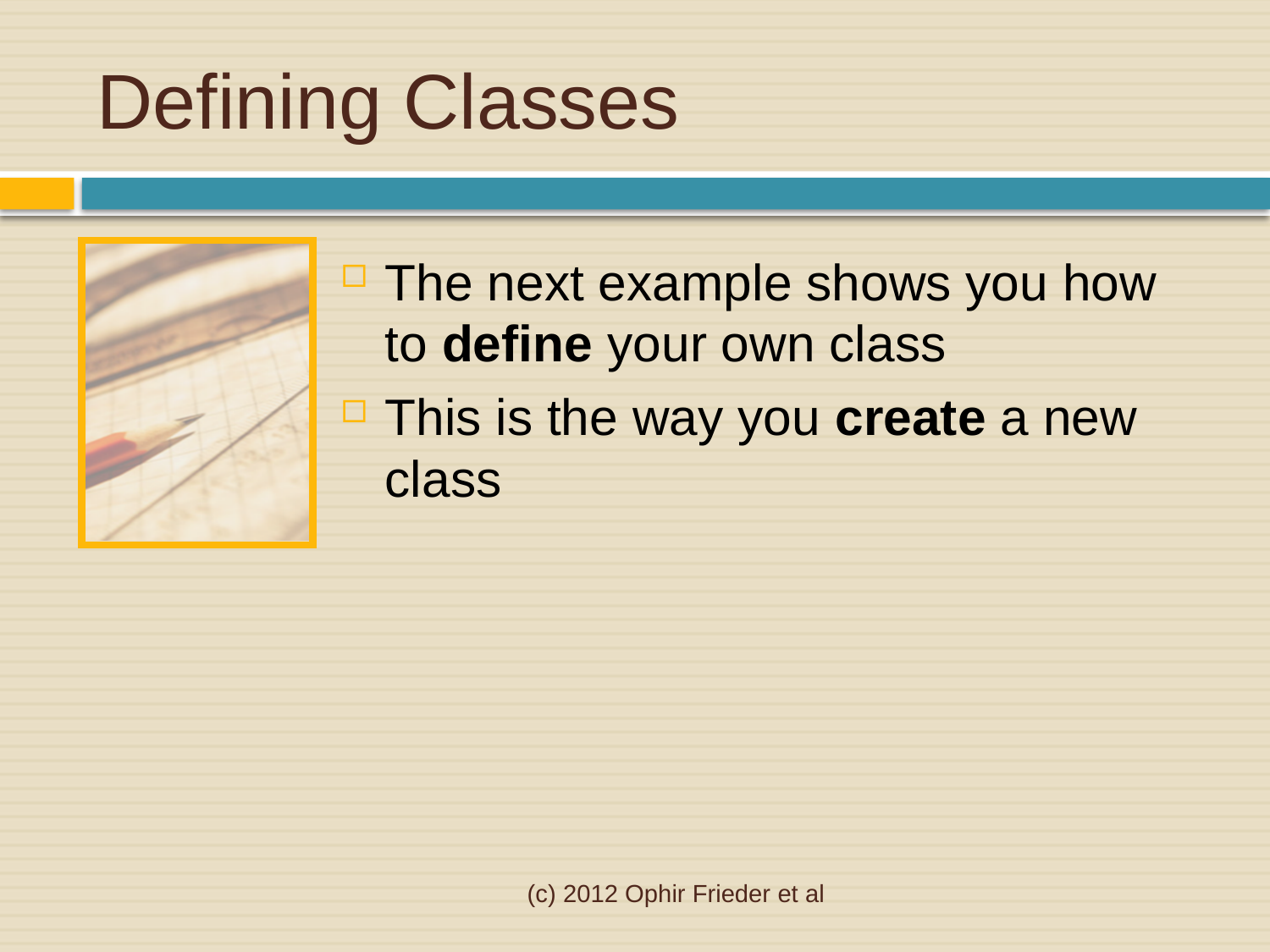

# Defining Classes
The next example shows you how to define your own class
This is the way you create a new class
(c) 2012 Ophir Frieder et al